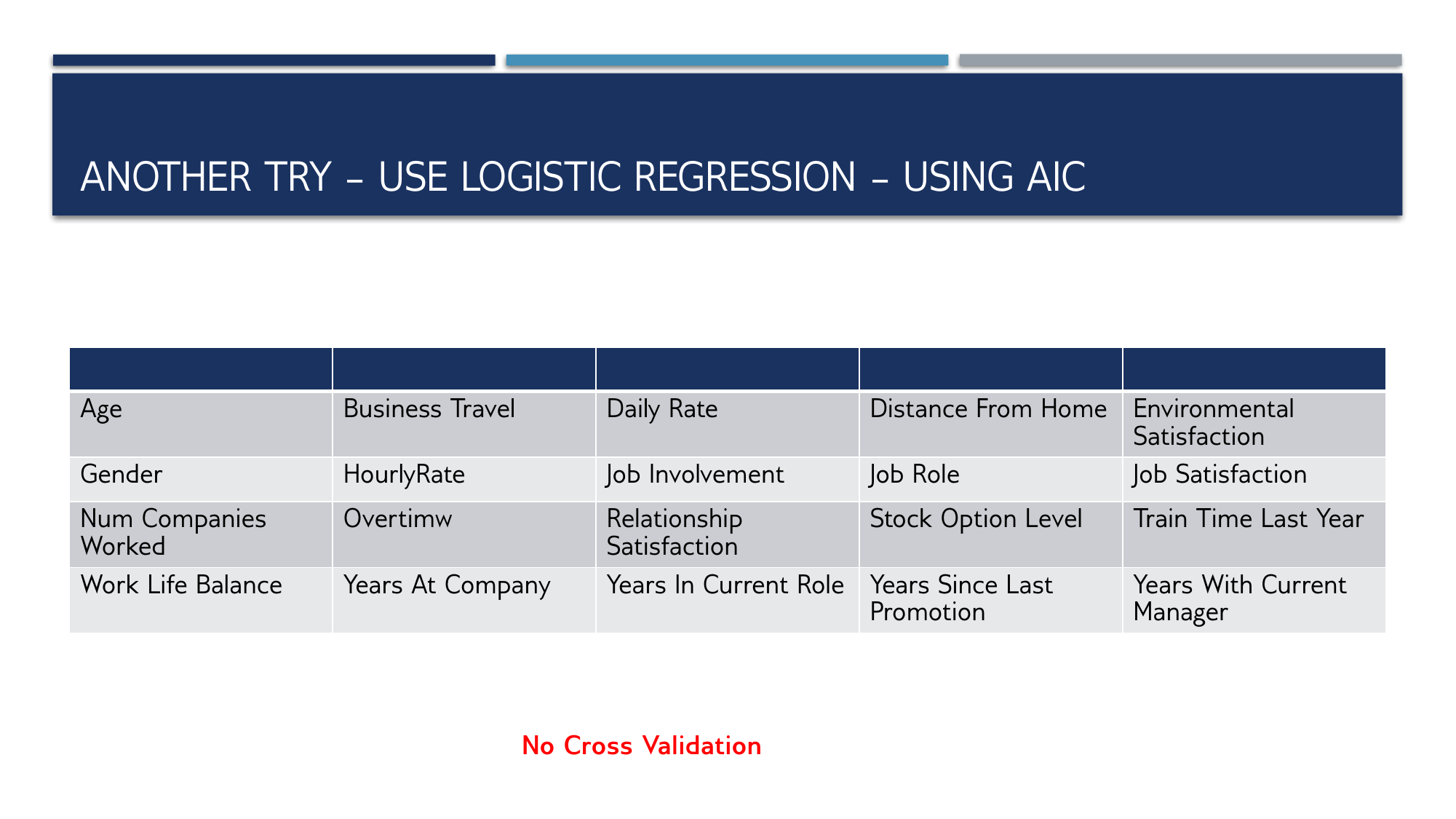

# Another try – use logistic regression – using AIC
|  |  |  |  |  |
| --- | --- | --- | --- | --- |
| Age | Business Travel | Daily Rate | Distance From Home | Environmental Satisfaction |
| Gender | HourlyRate | Job Involvement | Job Role | Job Satisfaction |
| Num Companies Worked | Overtimw | Relationship Satisfaction | Stock Option Level | Train Time Last Year |
| Work Life Balance | Years At Company | Years In Current Role | Years Since Last Promotion | Years With Current Manager |
No Cross Validation